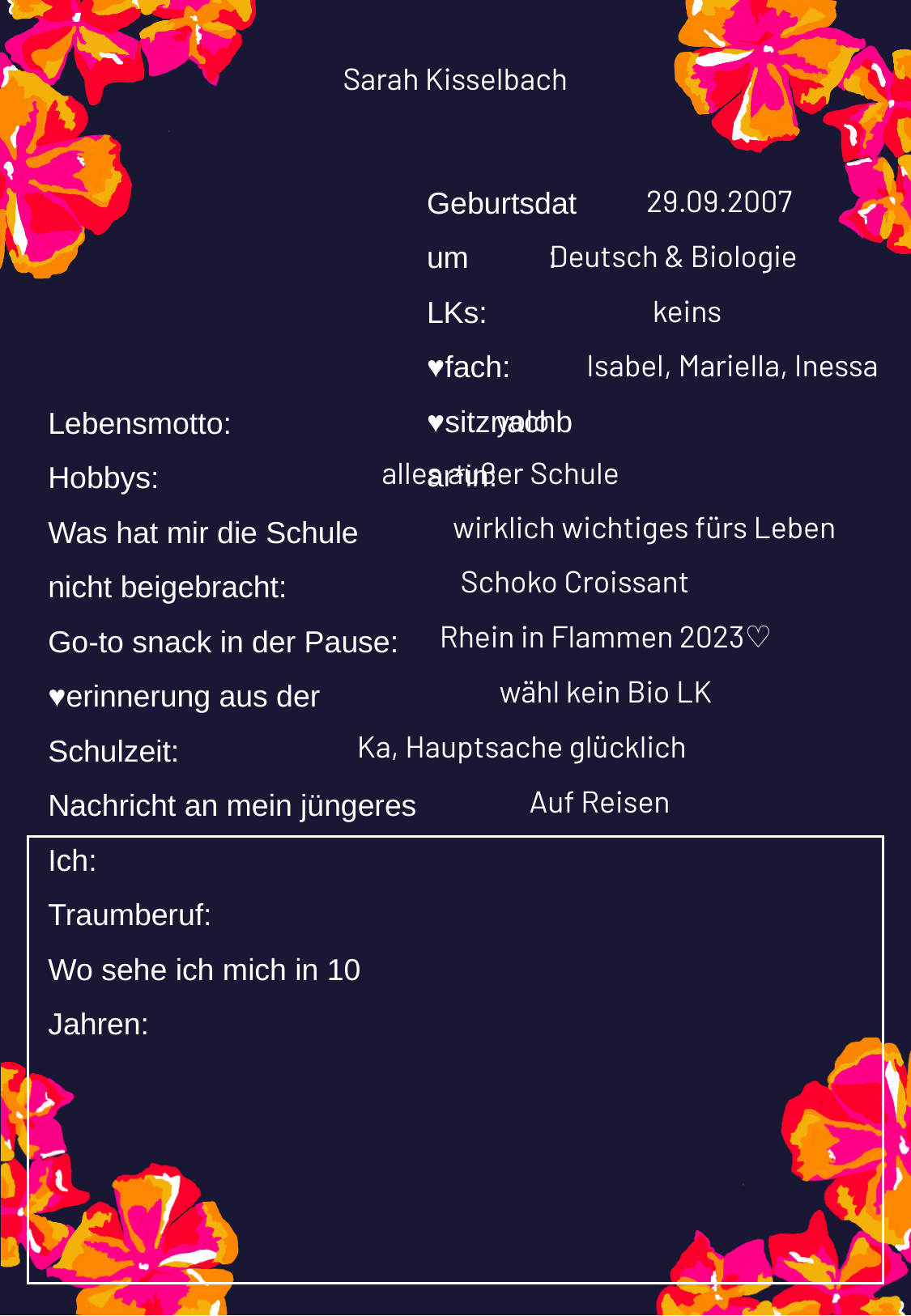

Sarah Kisselbach

29.09.2007

Deutsch & Biologie

keins

Isabel, Mariella, Inessa

yolo

alles außer Schule

wirklich wichtiges fürs Leben

Schoko Croissant

Rhein in Flammen 2023♡

wähl kein Bio LK

Ka, Hauptsache glücklich

Auf Reisen